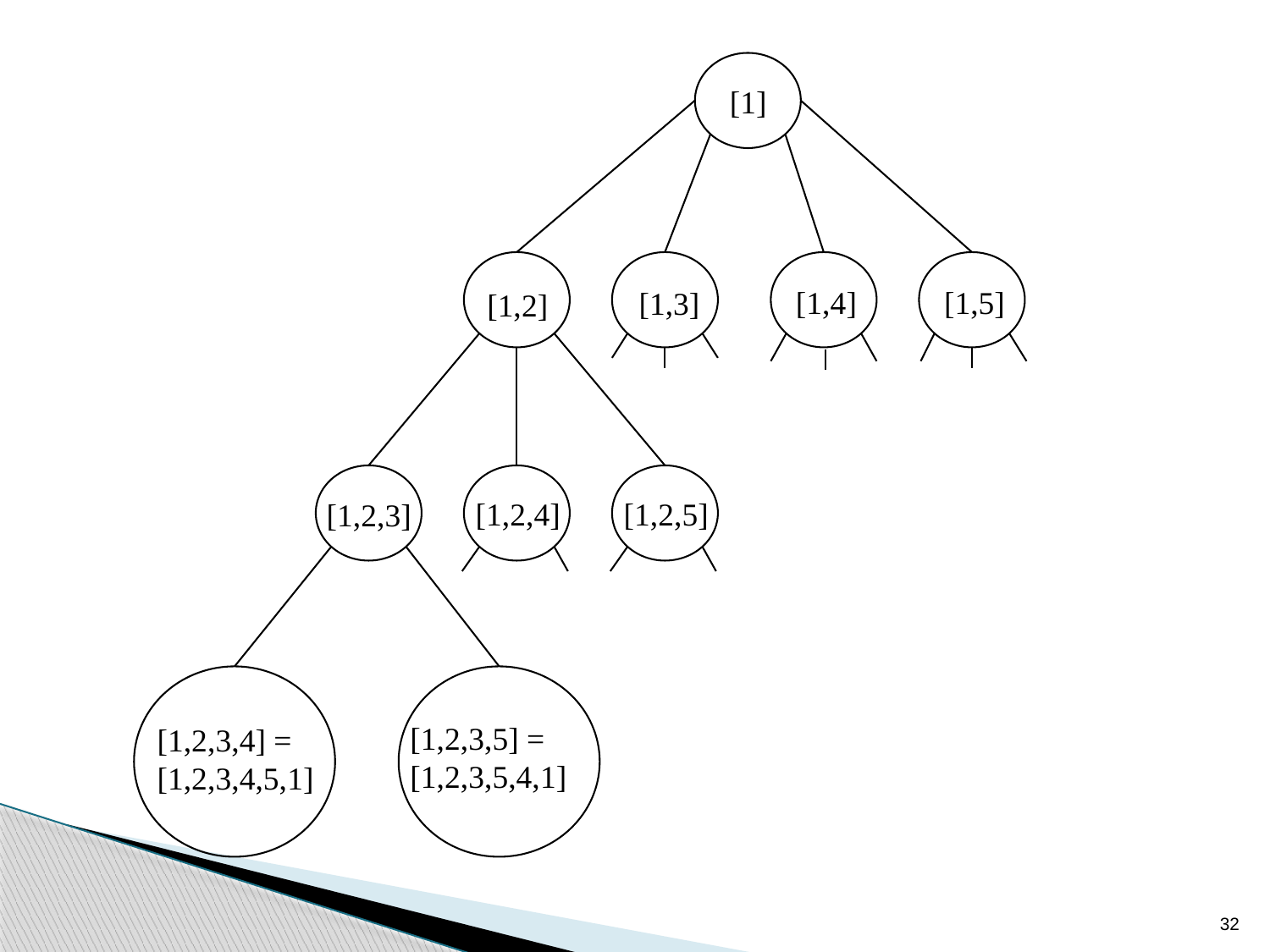

[1]

[1,4]
[1,5]
[1,3]
[1,2]

[1,2,4]
[1,2,5]
[1,2,3]

[1,2,3,5] =
[1,2,3,5,4,1]
[1,2,3,4] =
[1,2,3,4,5,1]
32